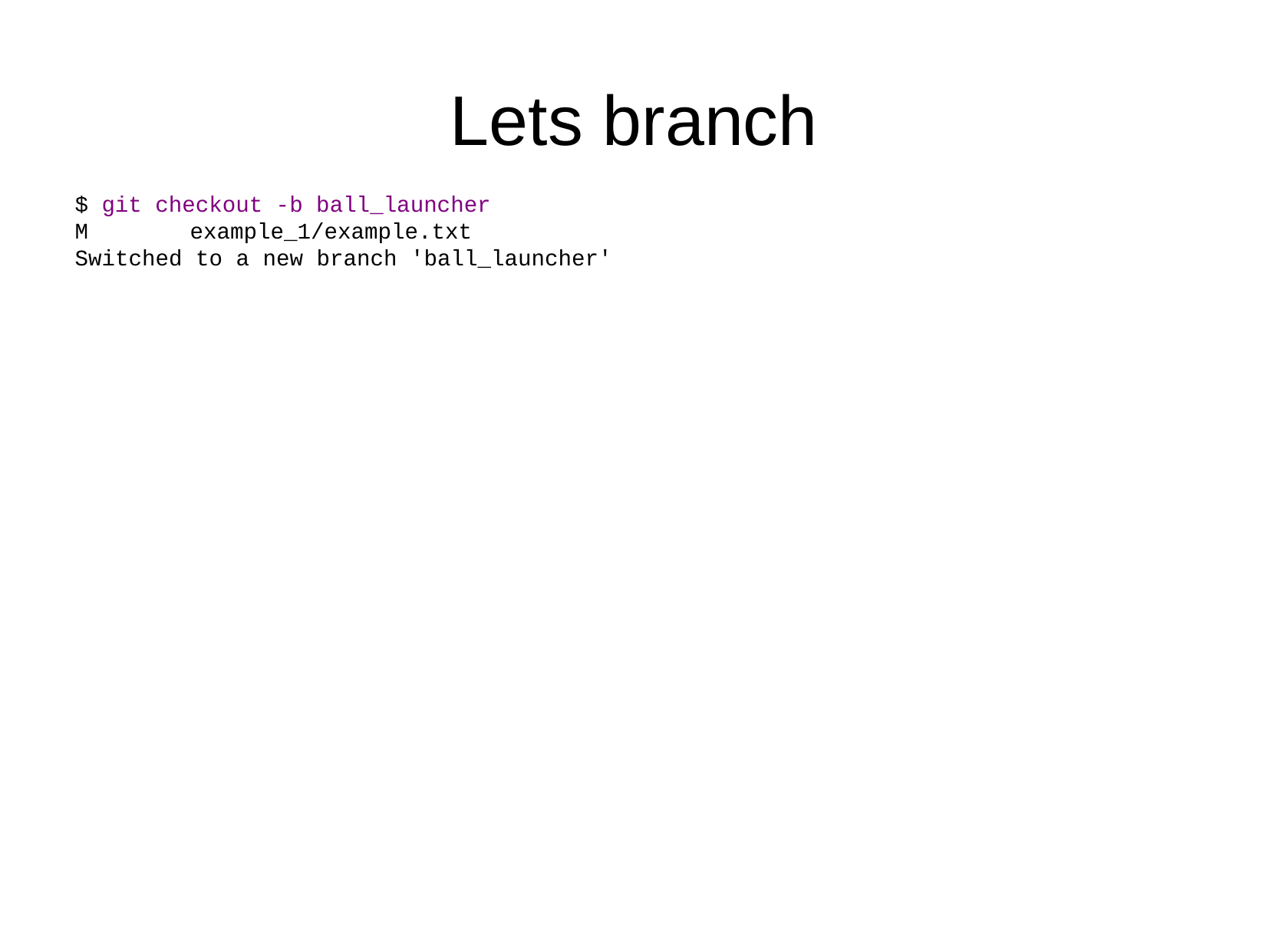

Lets branch
$ git checkout -b ball_launcher
M	example_1/example.txt
Switched to a new branch 'ball_launcher'